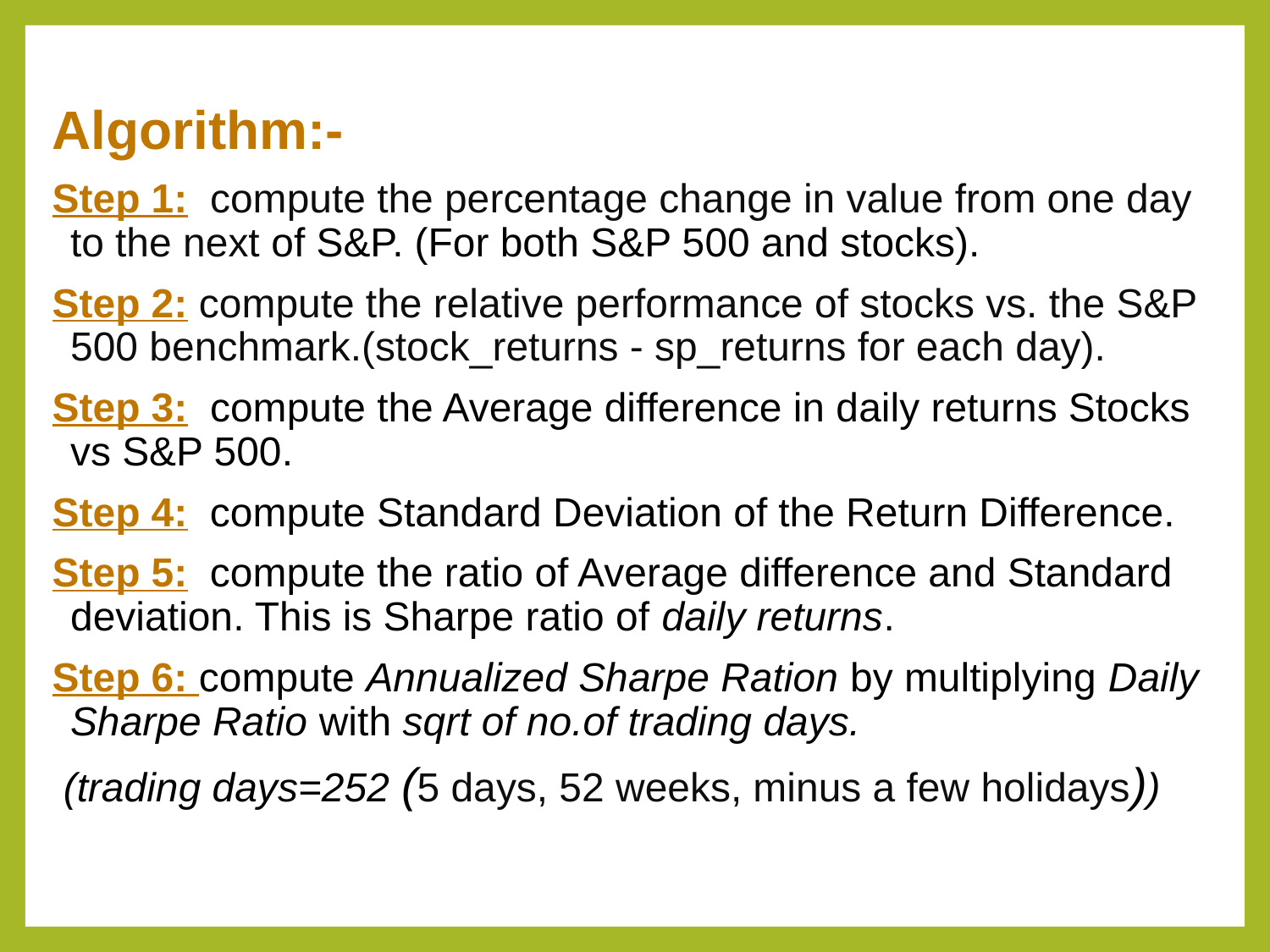

Algorithm:-
Step 1:  compute the percentage change in value from one day to the next of S&P. (For both S&P 500 and stocks).
Step 2: compute the relative performance of stocks vs. the S&P 500 benchmark.(stock_returns - sp_returns for each day).
Step 3:  compute the Average difference in daily returns Stocks vs S&P 500.
Step 4:  compute Standard Deviation of the Return Difference.
Step 5:  compute the ratio of Average difference and Standard deviation. This is Sharpe ratio of daily returns.
Step 6: compute Annualized Sharpe Ration by multiplying Daily Sharpe Ratio with sqrt of no.of trading days.
 (trading days=252 (5 days, 52 weeks, minus a few holidays))